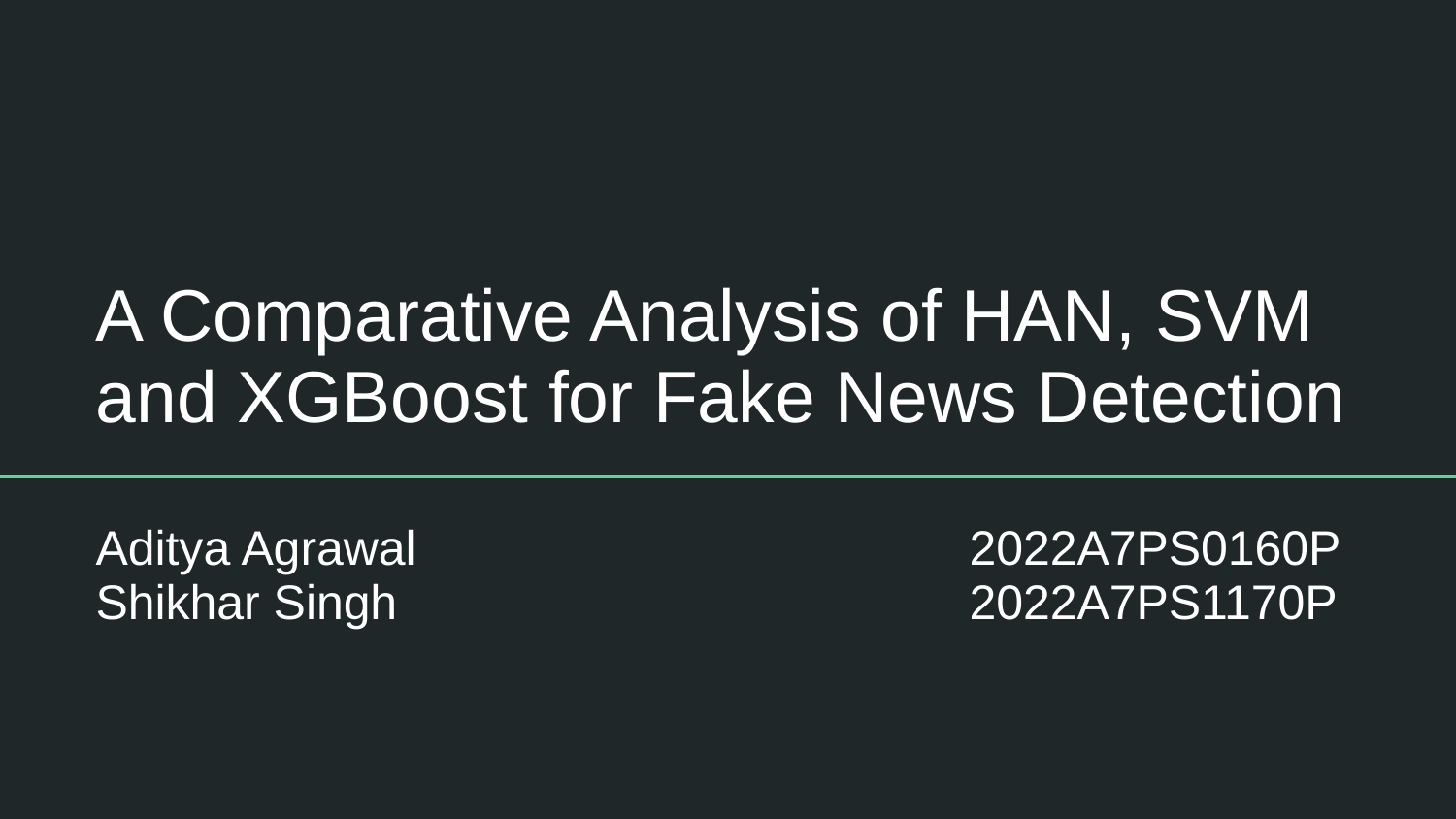

# A Comparative Analysis of HAN, SVM and XGBoost for Fake News Detection
Aditya Agrawal				2022A7PS0160P
Shikhar Singh				2022A7PS1170P